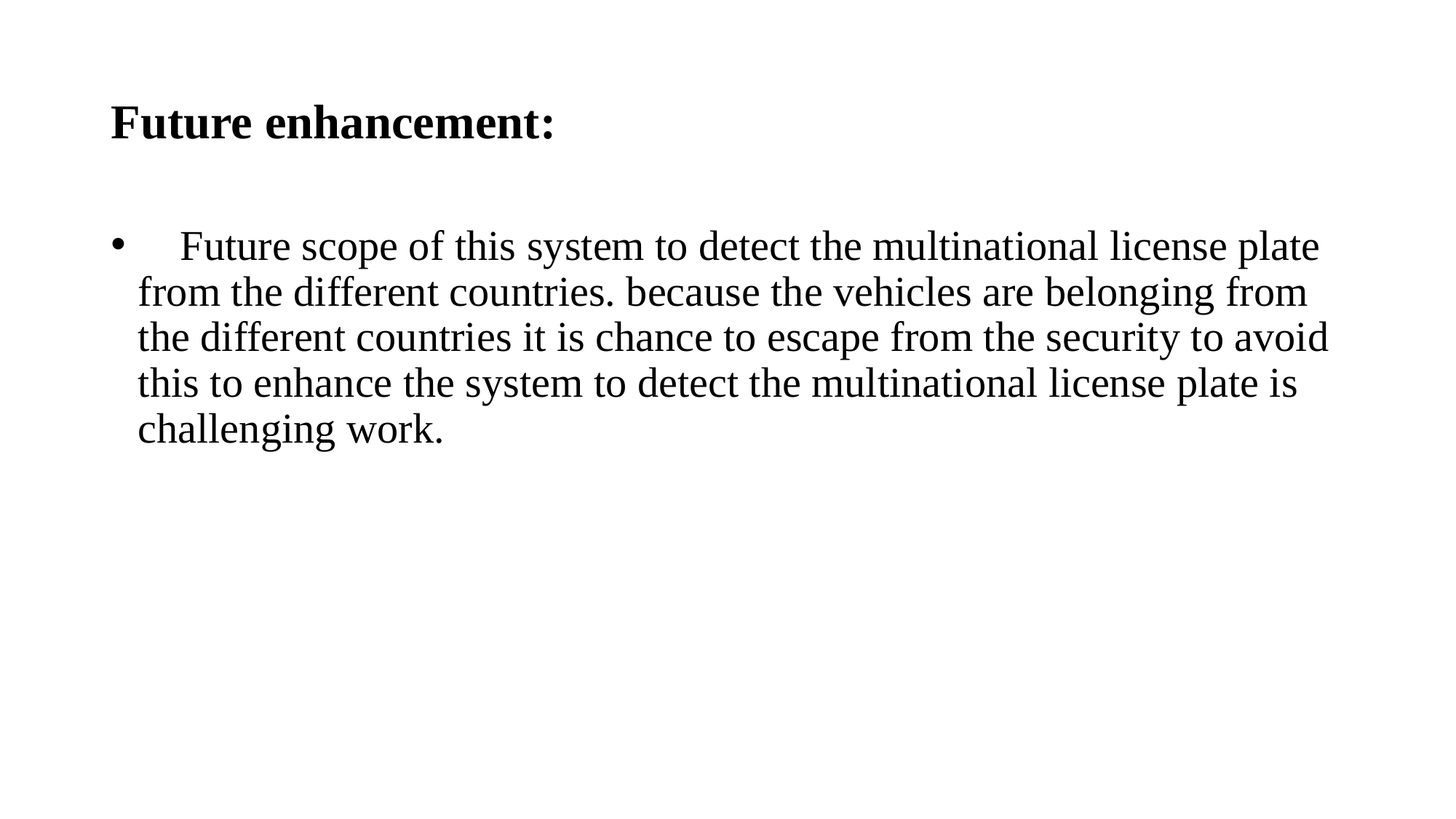

# Future enhancement:
    Future scope of this system to detect the multinational license plate from the different countries. because the vehicles are belonging from the different countries it is chance to escape from the security to avoid this to enhance the system to detect the multinational license plate is challenging work.